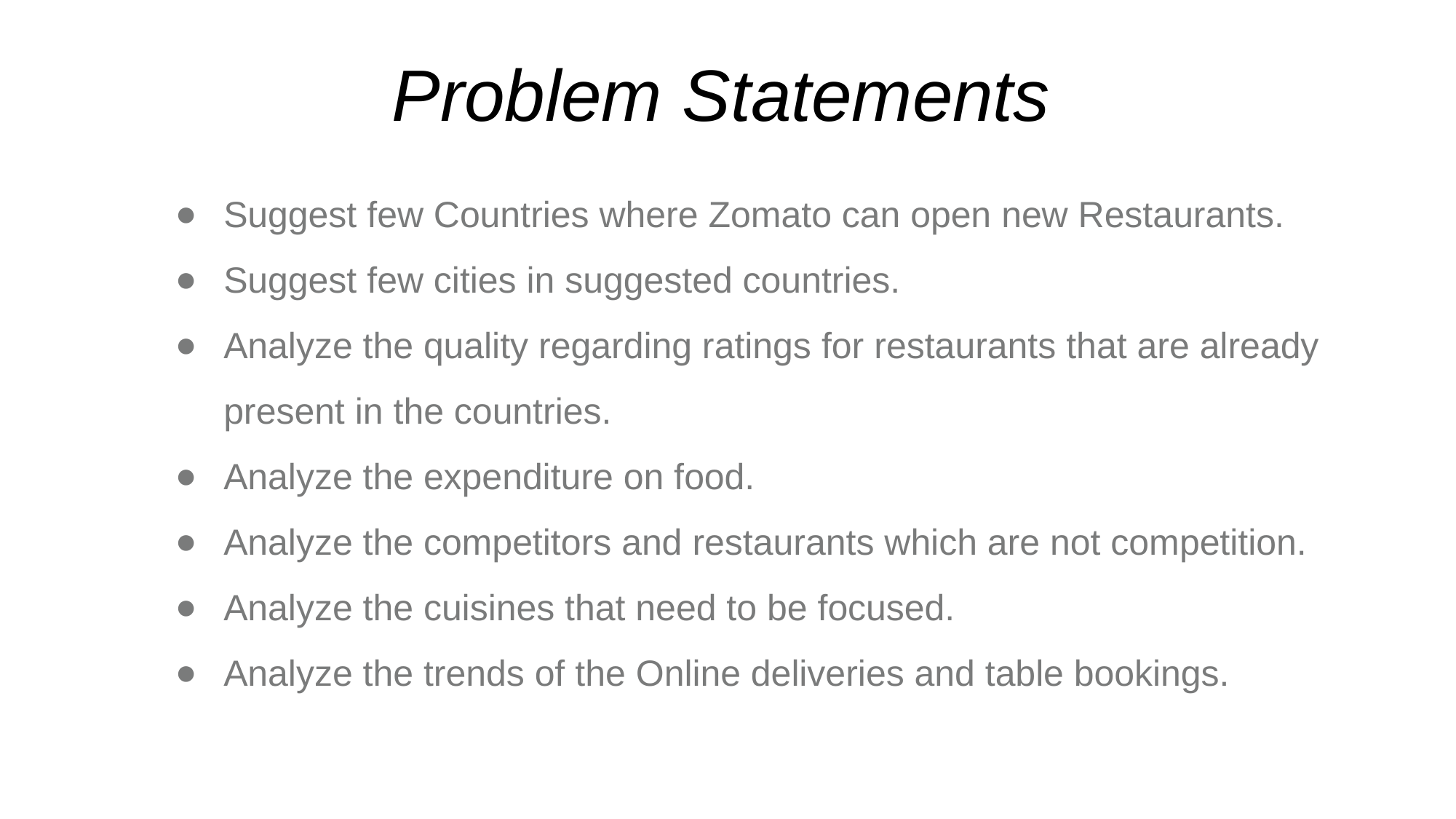

# Problem Statements
Suggest few Countries where Zomato can open new Restaurants.
Suggest few cities in suggested countries.
Analyze the quality regarding ratings for restaurants that are already present in the countries.
Analyze the expenditure on food.
Analyze the competitors and restaurants which are not competition.
Analyze the cuisines that need to be focused.
Analyze the trends of the Online deliveries and table bookings.